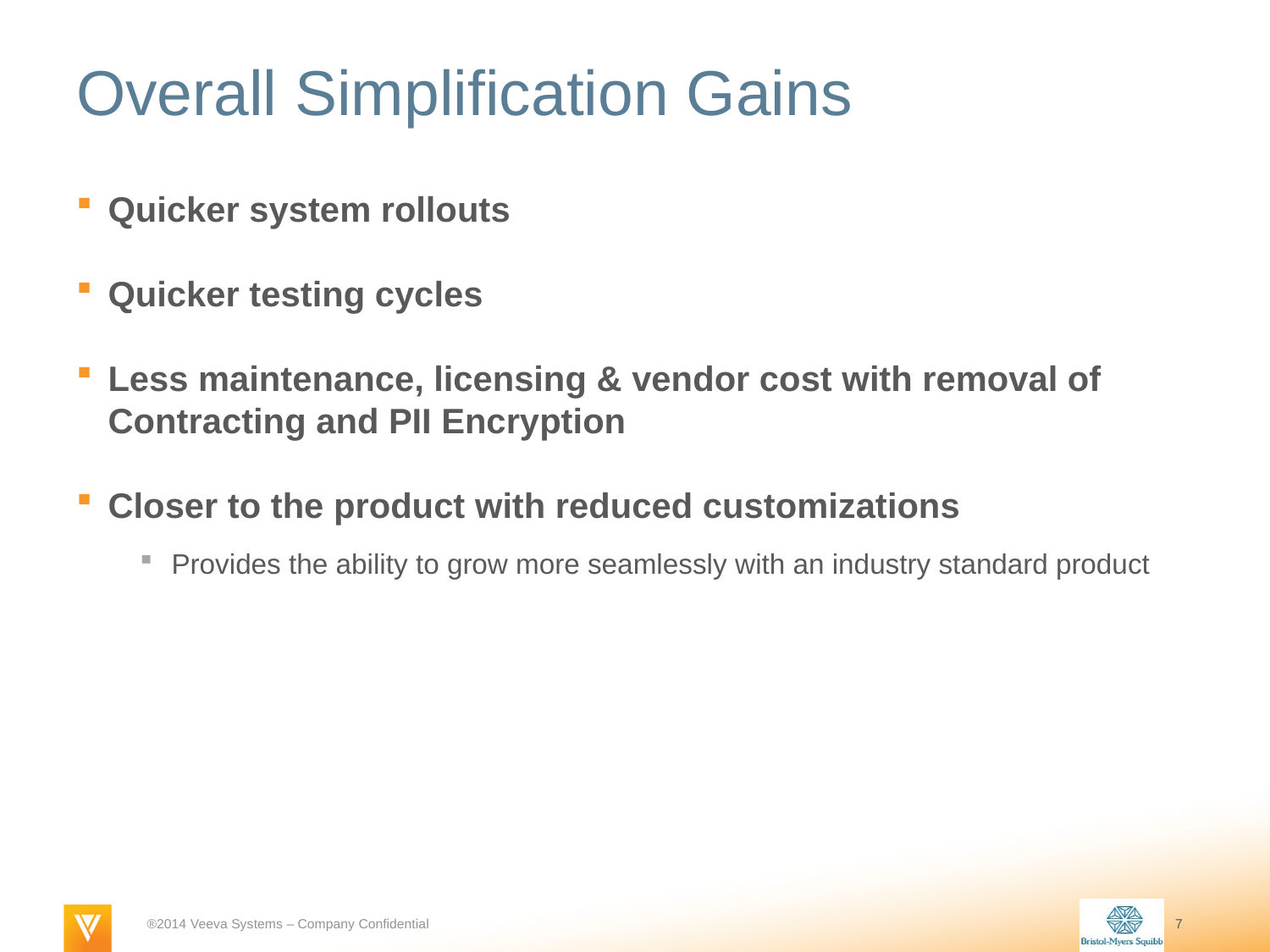

# Overall Simplification Gains
Quicker system rollouts
Quicker testing cycles
Less maintenance, licensing & vendor cost with removal of Contracting and PII Encryption
Closer to the product with reduced customizations
Provides the ability to grow more seamlessly with an industry standard product